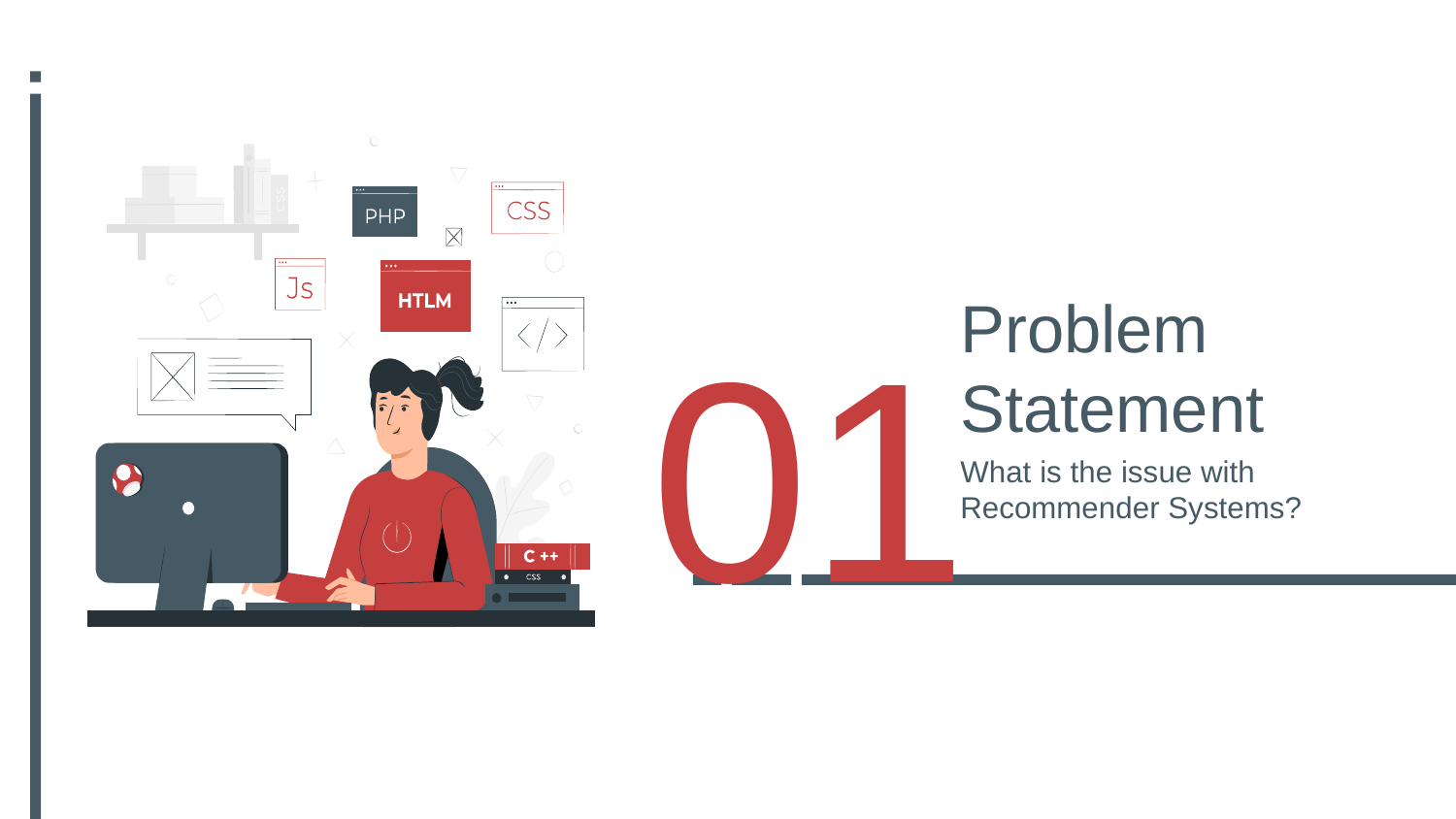

01
# Problem Statement
What is the issue with Recommender Systems?